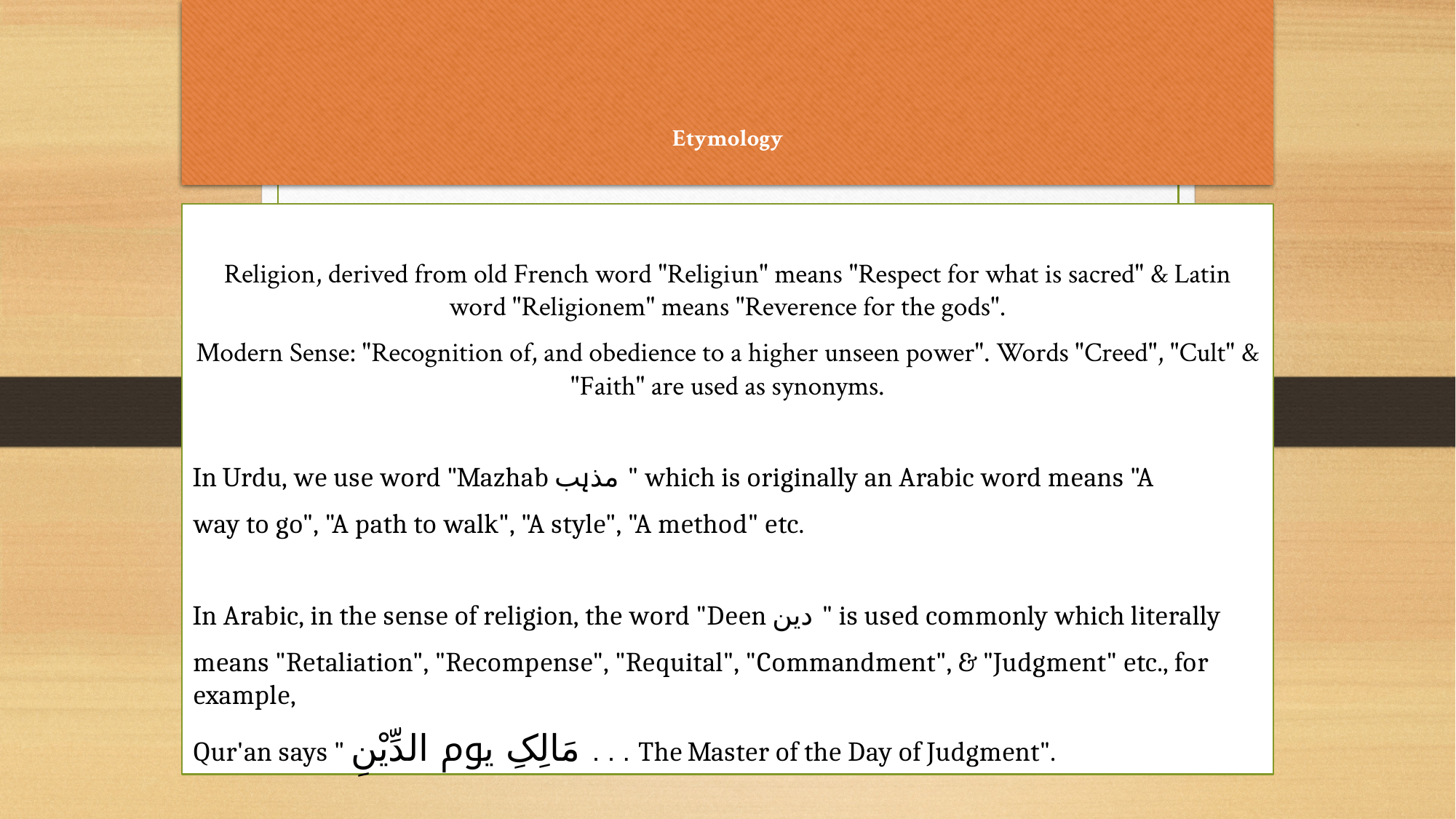

# Etymology

Religion, derived from old French word "Religiun" means "Respect for what is sacred" & Latin word "Religionem" means "Reverence for the gods".
Modern Sense: "Recognition of, and obedience to a higher unseen power". Words "Creed", "Cult" & "Faith" are used as synonyms.

In Urdu, we use word "Mazhab مذہب " which is originally an Arabic word means "A
way to go", "A path to walk", "A style", "A method" etc.

In Arabic, in the sense of religion, the word "Deen دین " is used commonly which literally
means "Retaliation", "Recompense", "Requital", "Commandment", & "Judgment" etc., for example,
Qur'an says " مَالِکِ یوم الدِّیْنِ . . . The Master of the Day of Judgment".